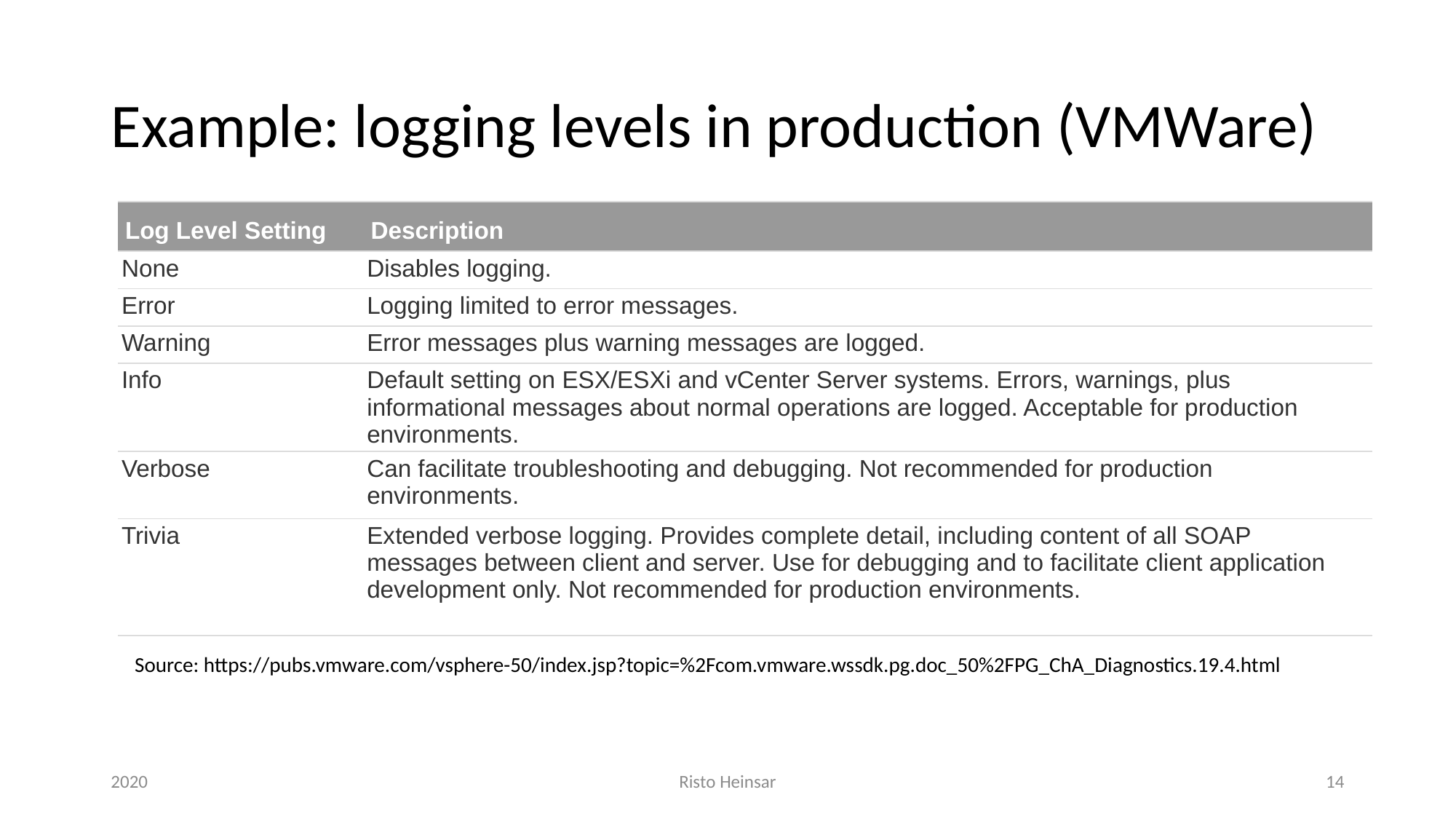

# Example: logging levels in production (VMWare)
| Log Level Setting | Description |
| --- | --- |
| None | Disables logging. |
| Error | Logging limited to error messages. |
| Warning | Error messages plus warning messages are logged. |
| Info | Default setting on ESX/ESXi and vCenter Server systems. Errors, warnings, plus informational messages about normal operations are logged. Acceptable for production environments. |
| Verbose | Can facilitate troubleshooting and debugging. Not recommended for production environments. |
| Trivia | Extended verbose logging. Provides complete detail, including content of all SOAP messages between client and server. Use for debugging and to facilitate client application development only. Not recommended for production environments. |
Source: https://pubs.vmware.com/vsphere-50/index.jsp?topic=%2Fcom.vmware.wssdk.pg.doc_50%2FPG_ChA_Diagnostics.19.4.html
2020
Risto Heinsar
14